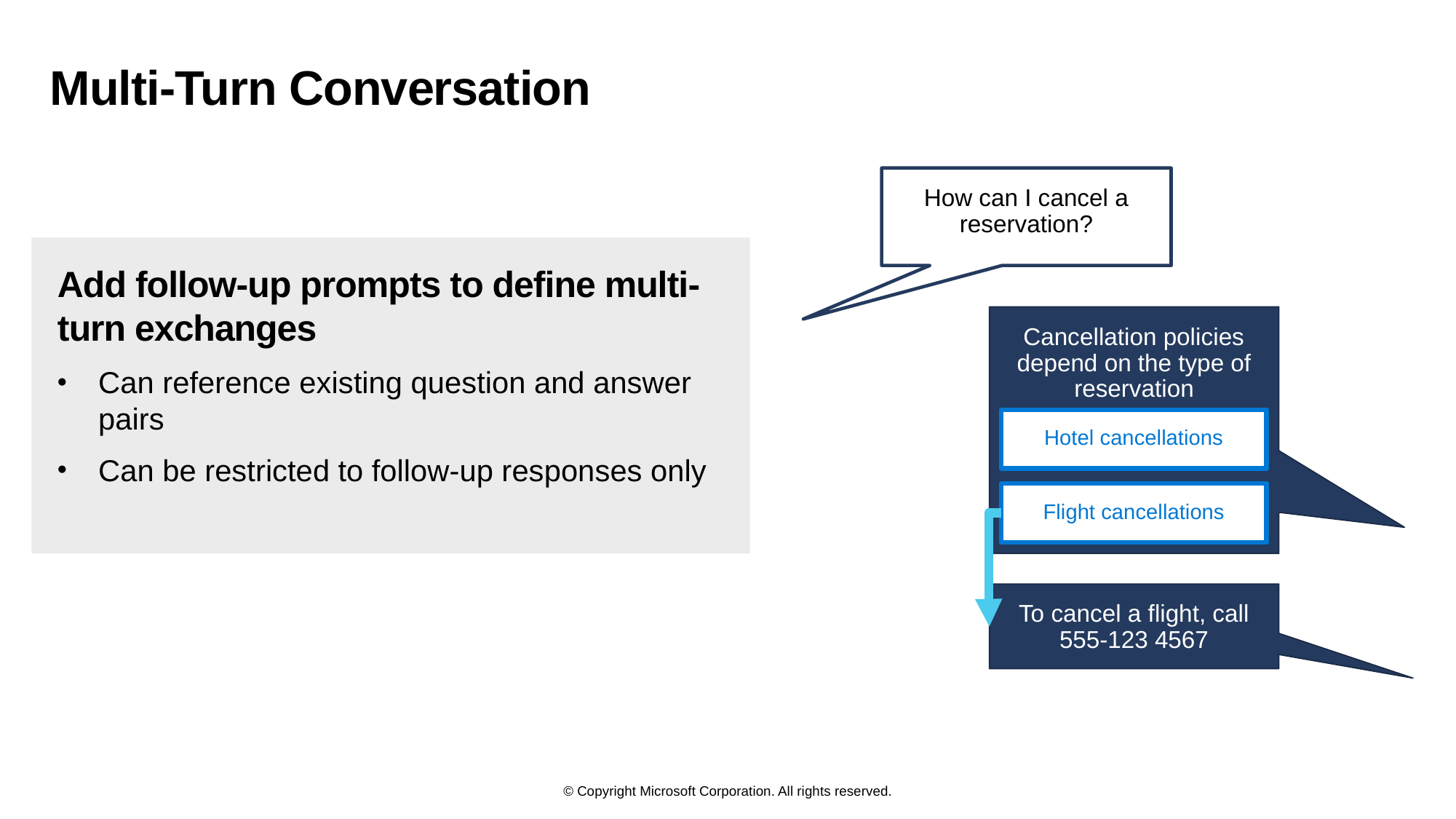

# Multi-Turn Conversation
How can I cancel a reservation?

Add follow-up prompts to define multi-turn exchanges
Can reference existing question and answer pairs
Can be restricted to follow-up responses only
Cancellation policies depend on the type of reservation
Hotel cancellations
Flight cancellations
To cancel a flight, call 555-123 4567